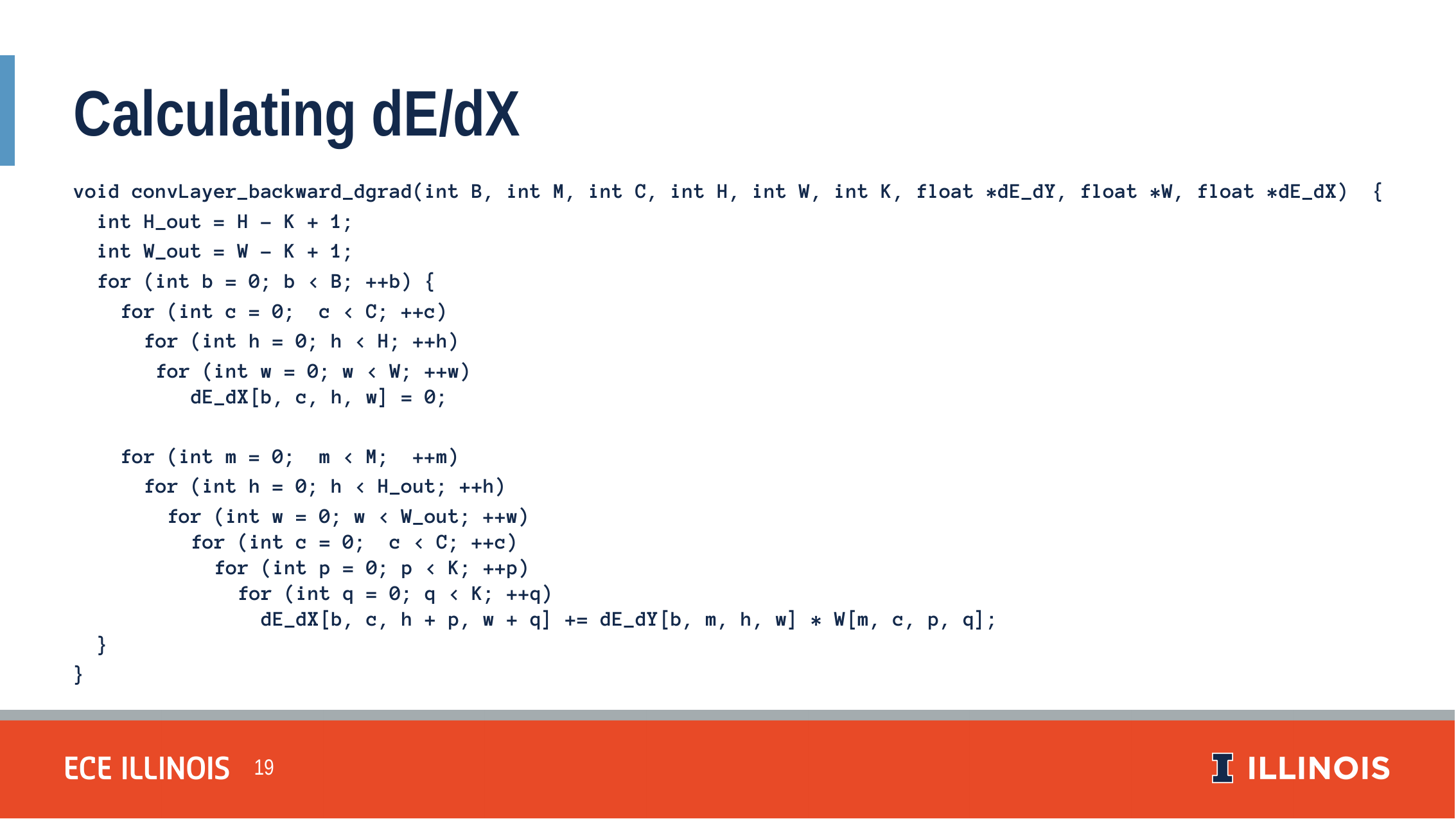

Calculating dE/dX
void convLayer_backward_dgrad(int B, int M, int C, int H, int W, int K, float *dE_dY, float *W, float *dE_dX)  {
  int H_out = H – K + 1;
  int W_out = W – K + 1;
  for (int b = 0; b < B; ++b) {
    for (int c = 0;  c < C; ++c)
      for (int h = 0; h < H; ++h)
       for (int w = 0; w < W; ++w)
          dE_dX[b, c, h, w] = 0;

    for (int m = 0;  m < M;  ++m)
      for (int h = 0; h < H_out; ++h)
        for (int w = 0; w < W_out; ++w)
          for (int c = 0;  c < C; ++c)
            for (int p = 0; p < K; ++p)
              for (int q = 0; q < K; ++q)
                dE_dX[b, c, h + p, w + q] += dE_dY[b, m, h, w] * W[m, c, p, q];
  }
}